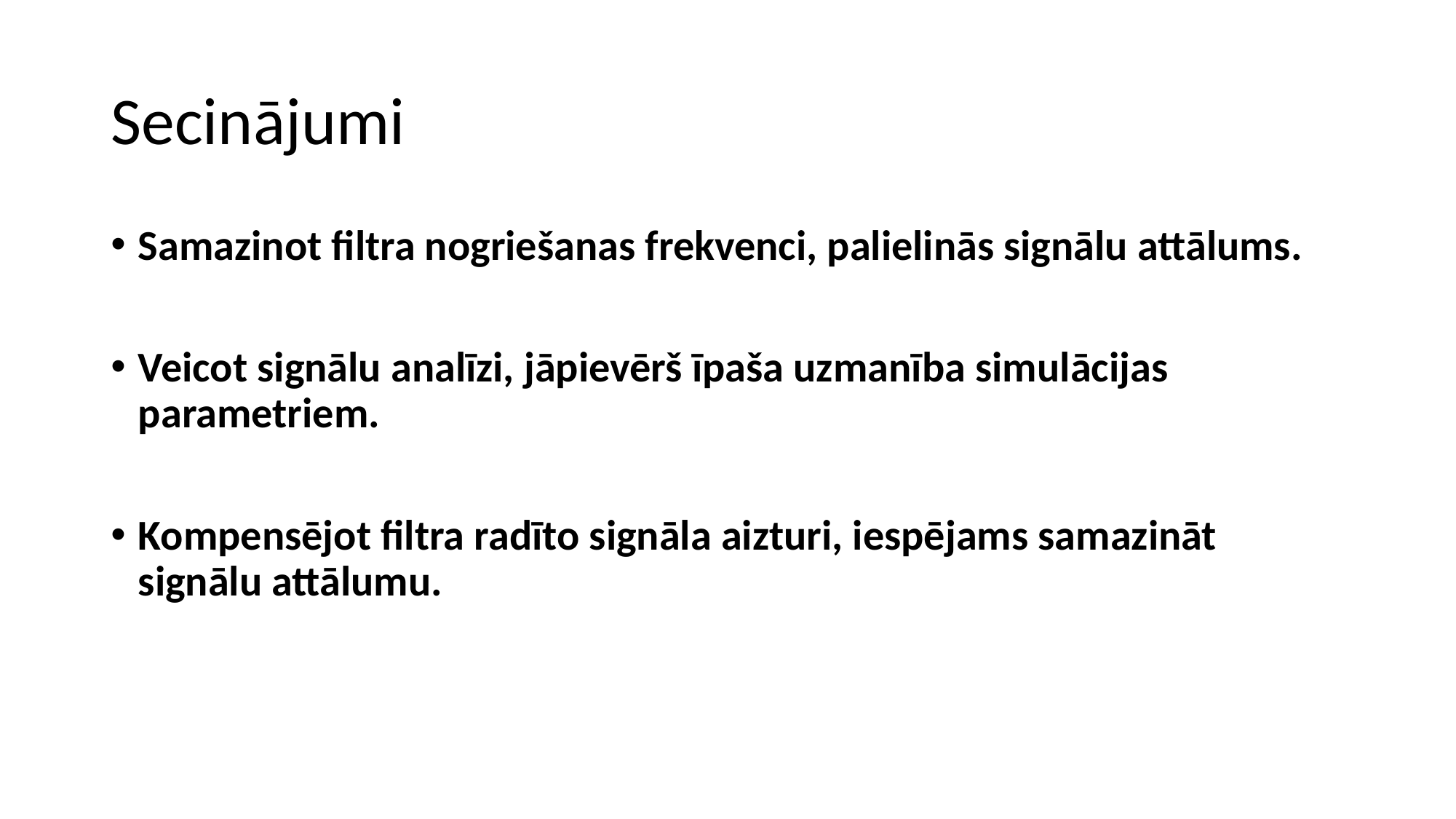

# Secinājumi
Samazinot filtra nogriešanas frekvenci, palielinās signālu attālums.

Veicot signālu analīzi, jāpievērš īpaša uzmanība simulācijas parametriem.

Kompensējot filtra radīto signāla aizturi, iespējams samazināt signālu attālumu.